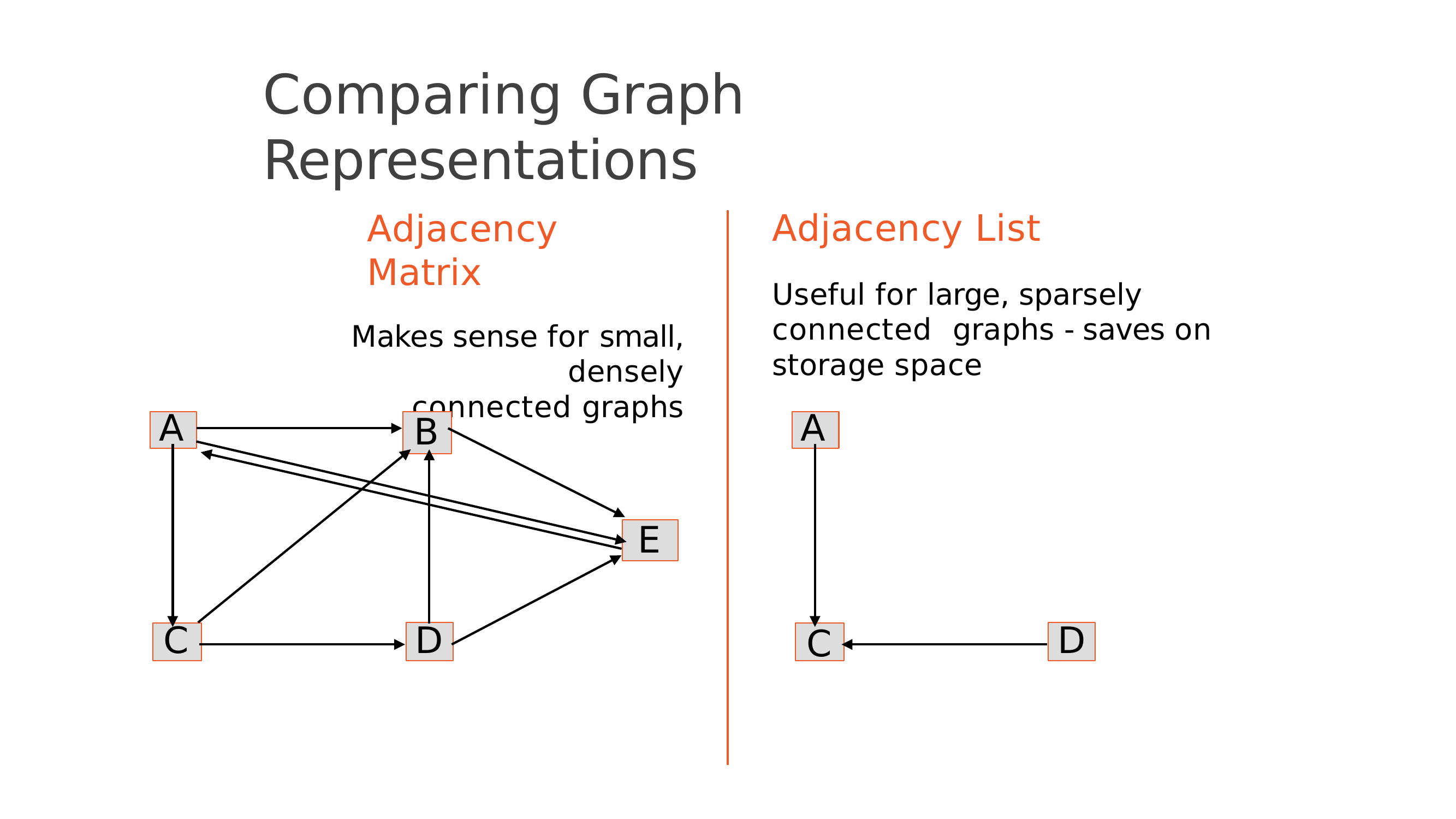

# Comparing Graph Representations
Adjacency List
Useful for large, sparsely connected  graphs - saves on storage space
Adjacency Matrix
Makes sense for small, densely
connected graphs
B

A

A

E

C

D
D

C